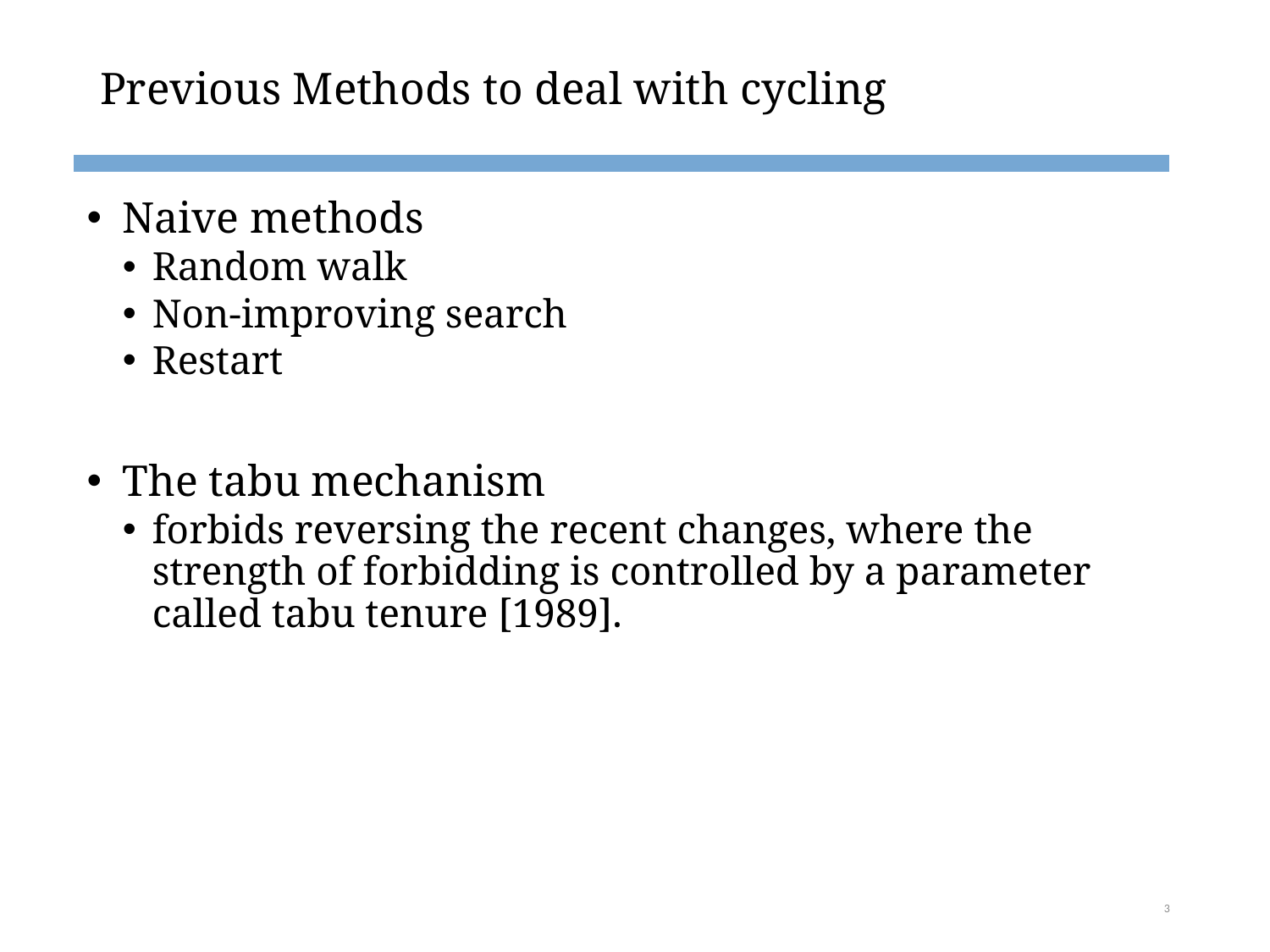

# Previous Methods to deal with cycling
Naive methods
Random walk
Non-improving search
Restart

The tabu mechanism
forbids reversing the recent changes, where the strength of forbidding is controlled by a parameter called tabu tenure [1989].
3